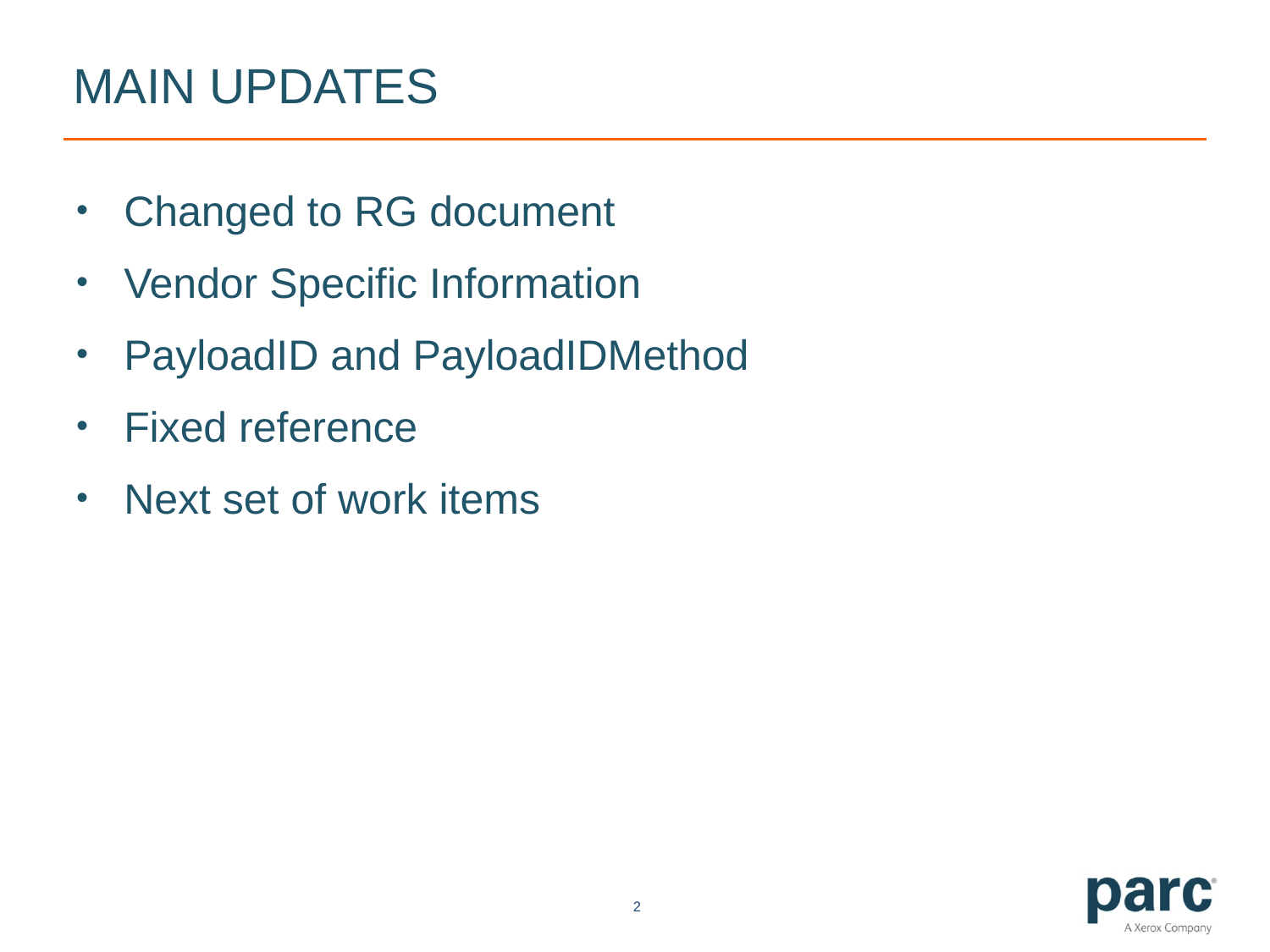

# Main updates
Changed to RG document
Vendor Specific Information
PayloadID and PayloadIDMethod
Fixed reference
Next set of work items
2
© 2015 PARC, All rights reserved.